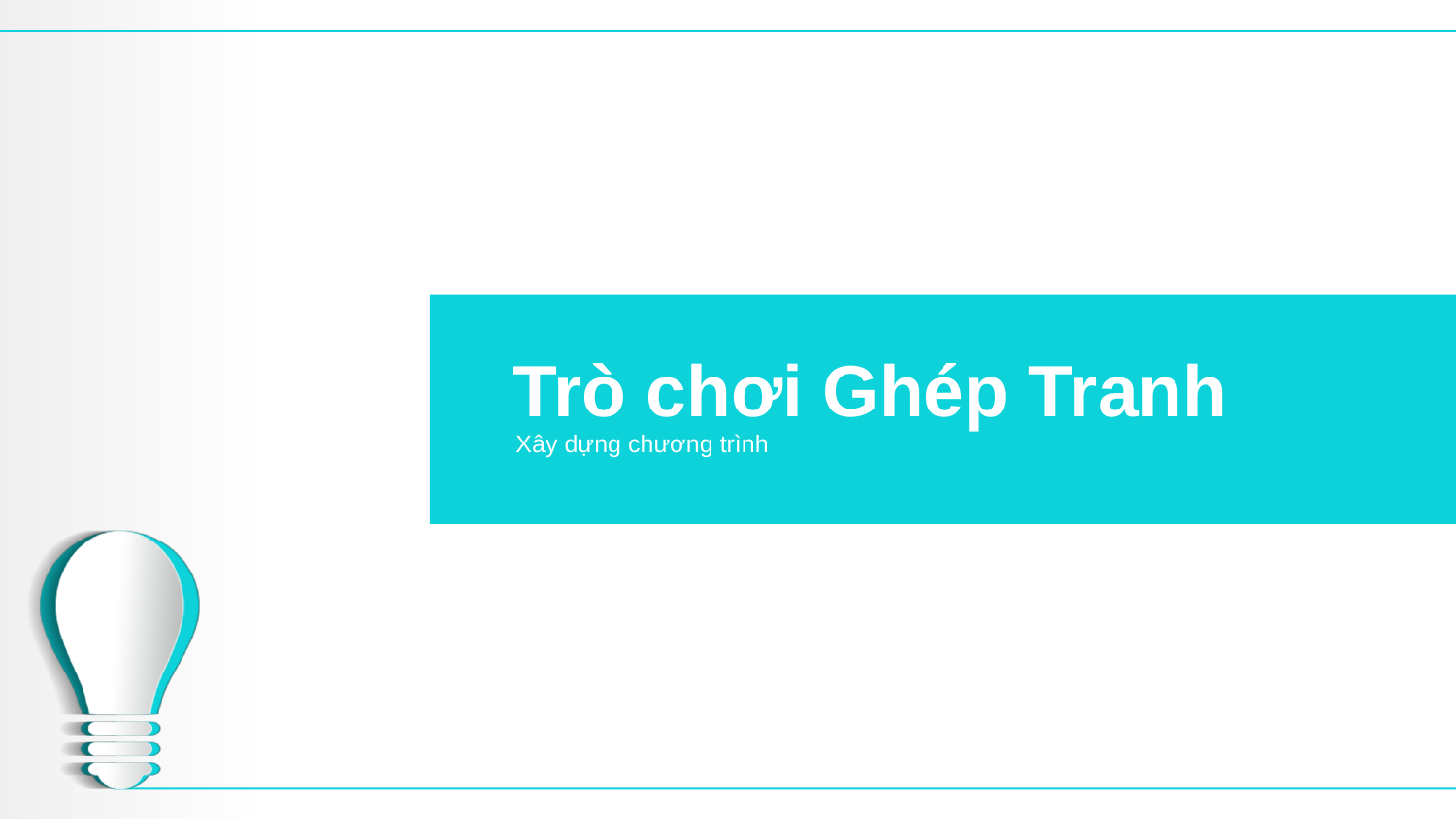

# Trò chơi Ghép Tranh
Xây dựng chương trình